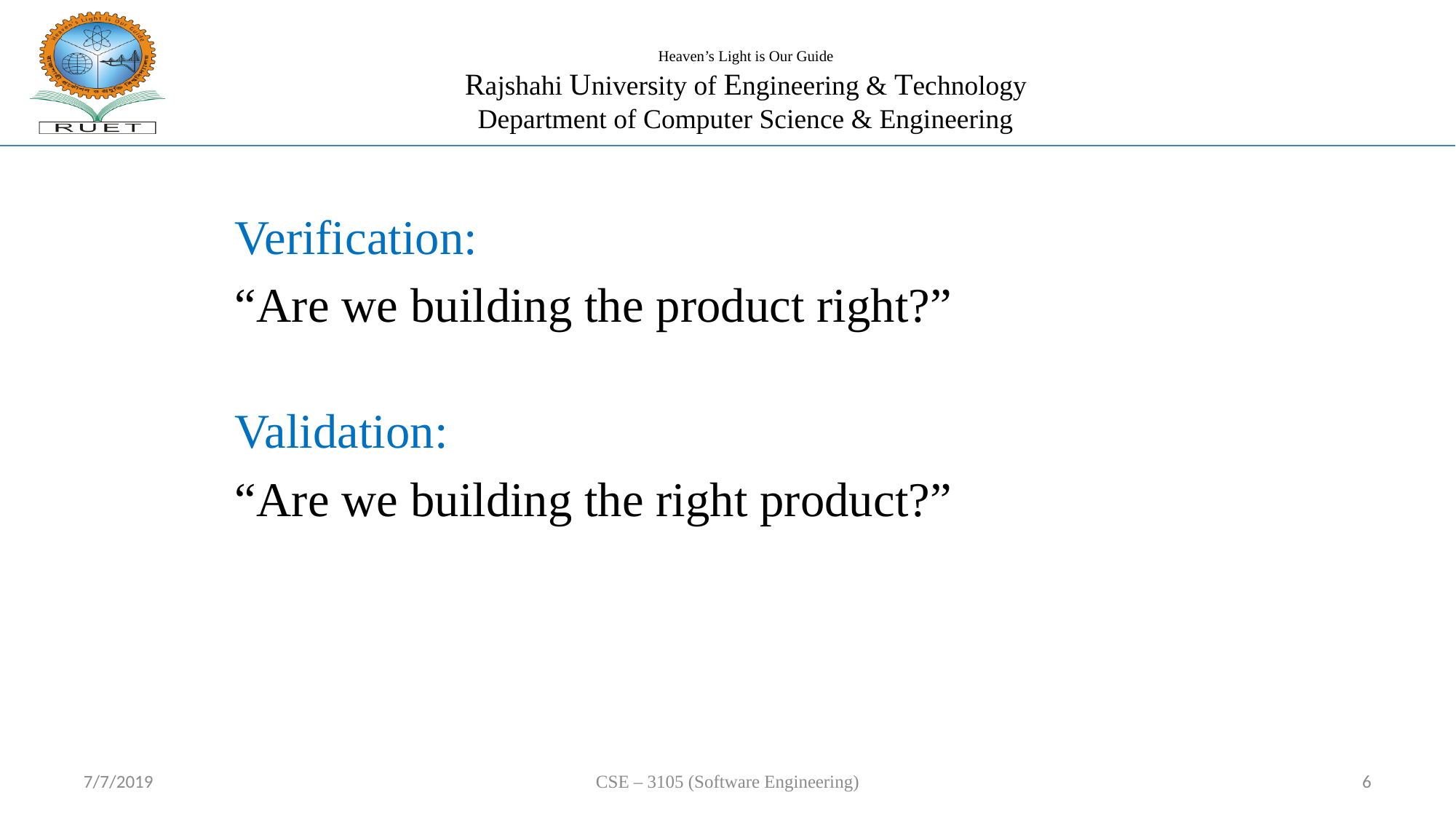

Verification:
“Are we building the product right?”
Validation:
“Are we building the right product?”
7/7/2019